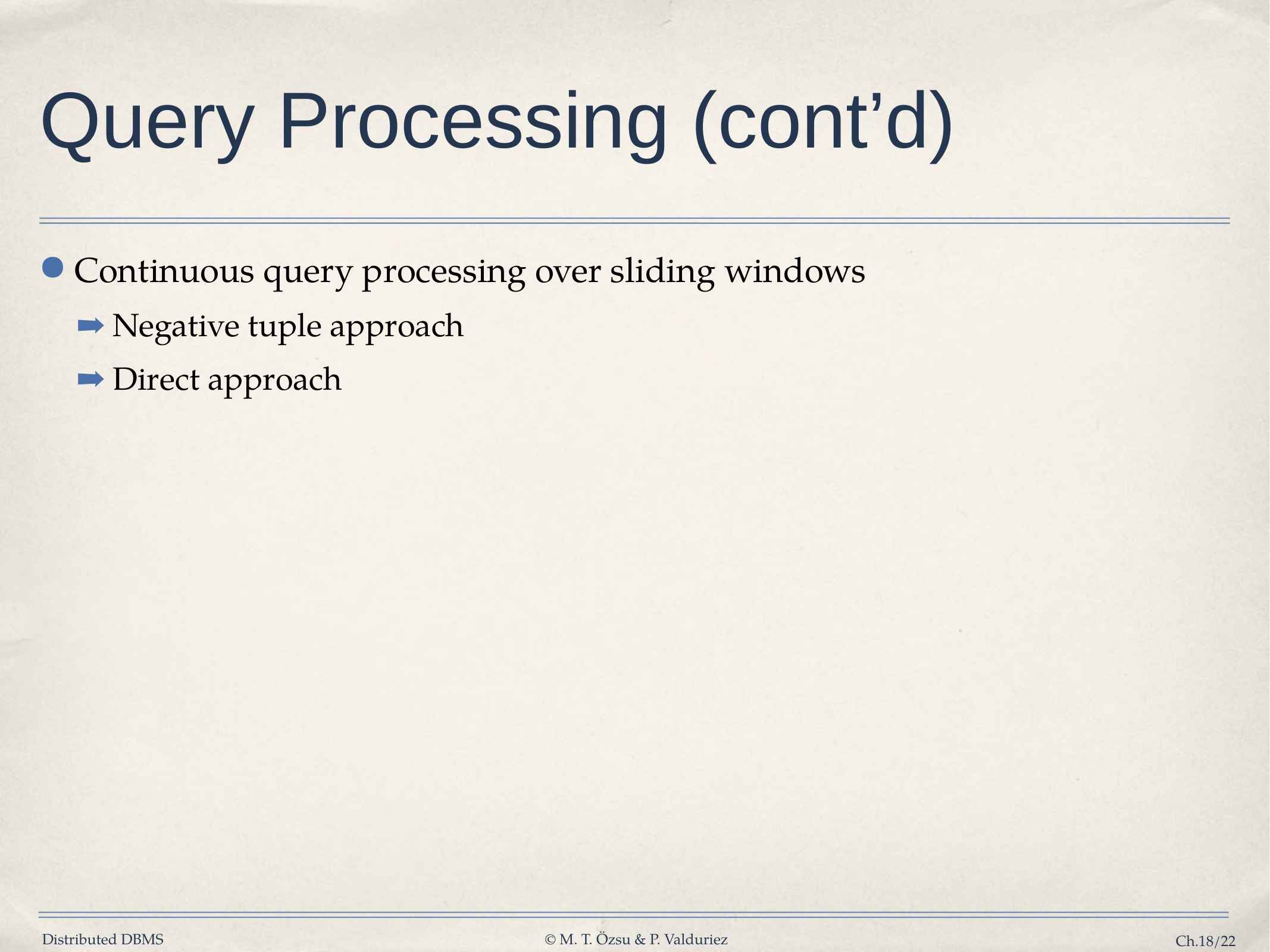

# Query Processing (cont’d)
Continuous query processing over sliding windows
Negative tuple approach
Direct approach